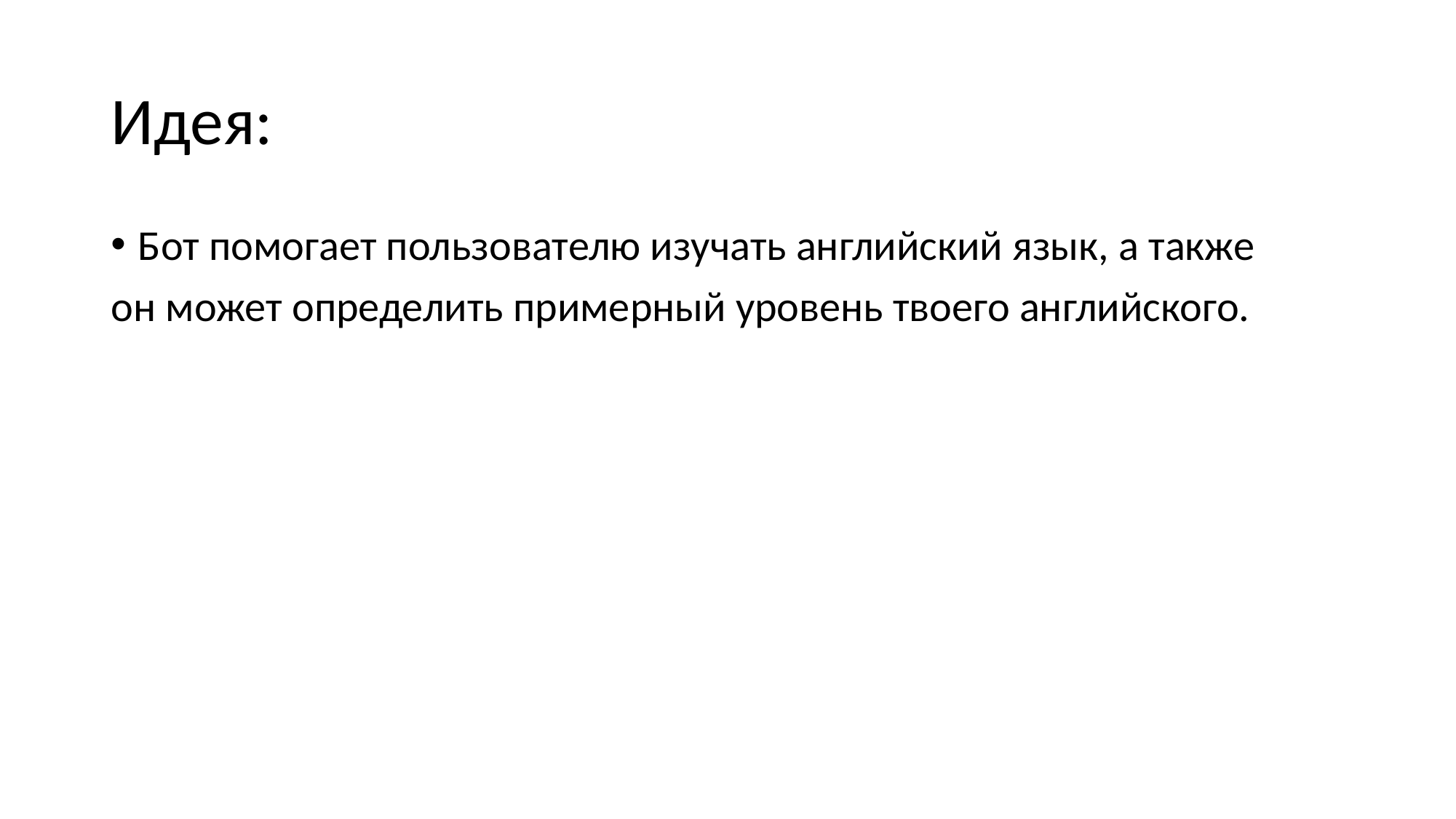

# Идея:
Бот помогает пользователю изучать английский язык, а также
он может определить примерный уровень твоего английского.